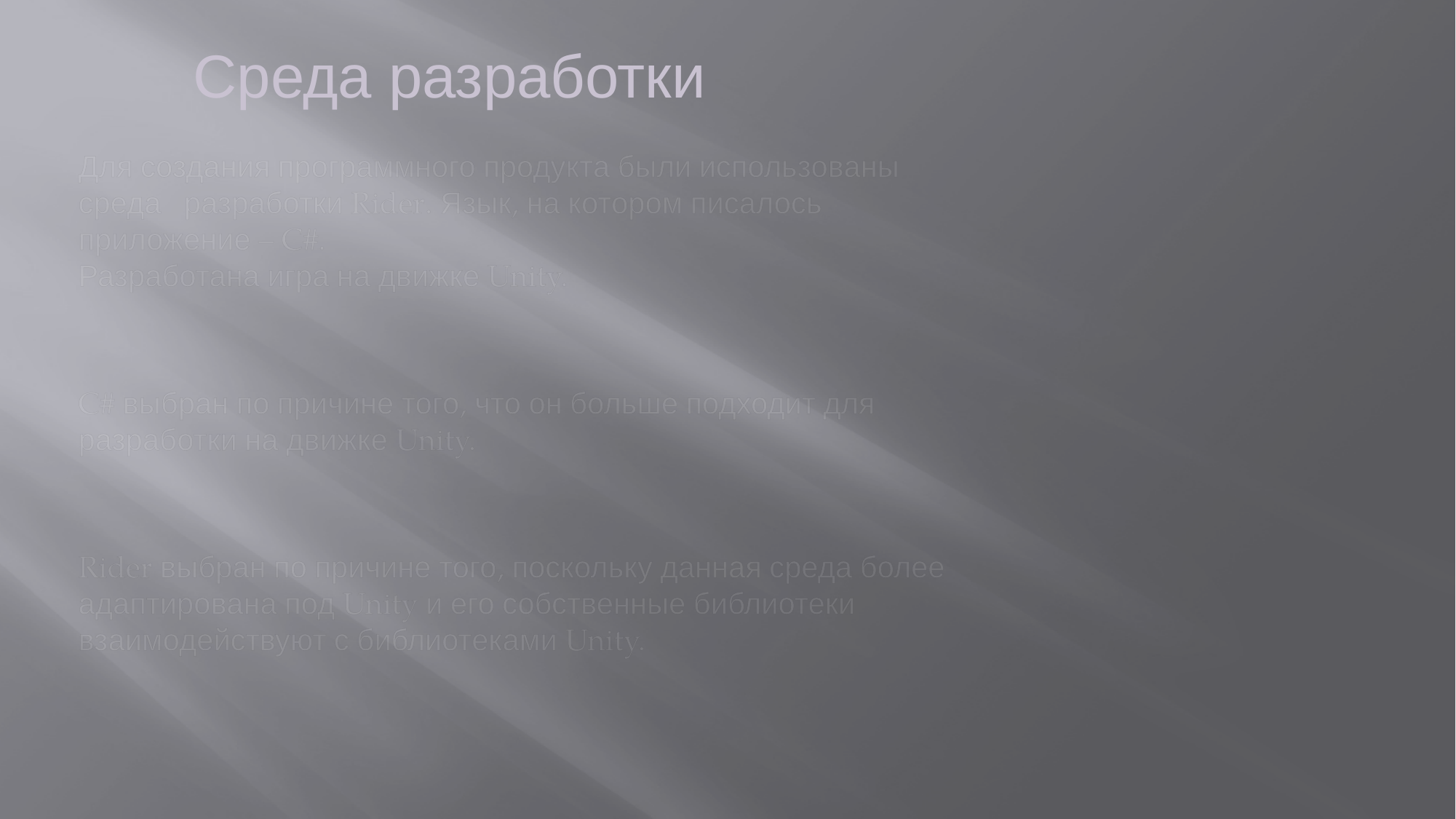

Среда разработки
Для создания программного продукта были использованы среда   разработки Rider. Язык, на котором писалось приложение – C#.
Разработана игра на движке Unity.

C# выбран по причине того, что он больше подходит для разработки на движке Unity.

Rider выбран по причине того, поскольку данная среда более адаптирована под Unity и его собственные библиотеки взаимодействуют с библиотеками Unity.